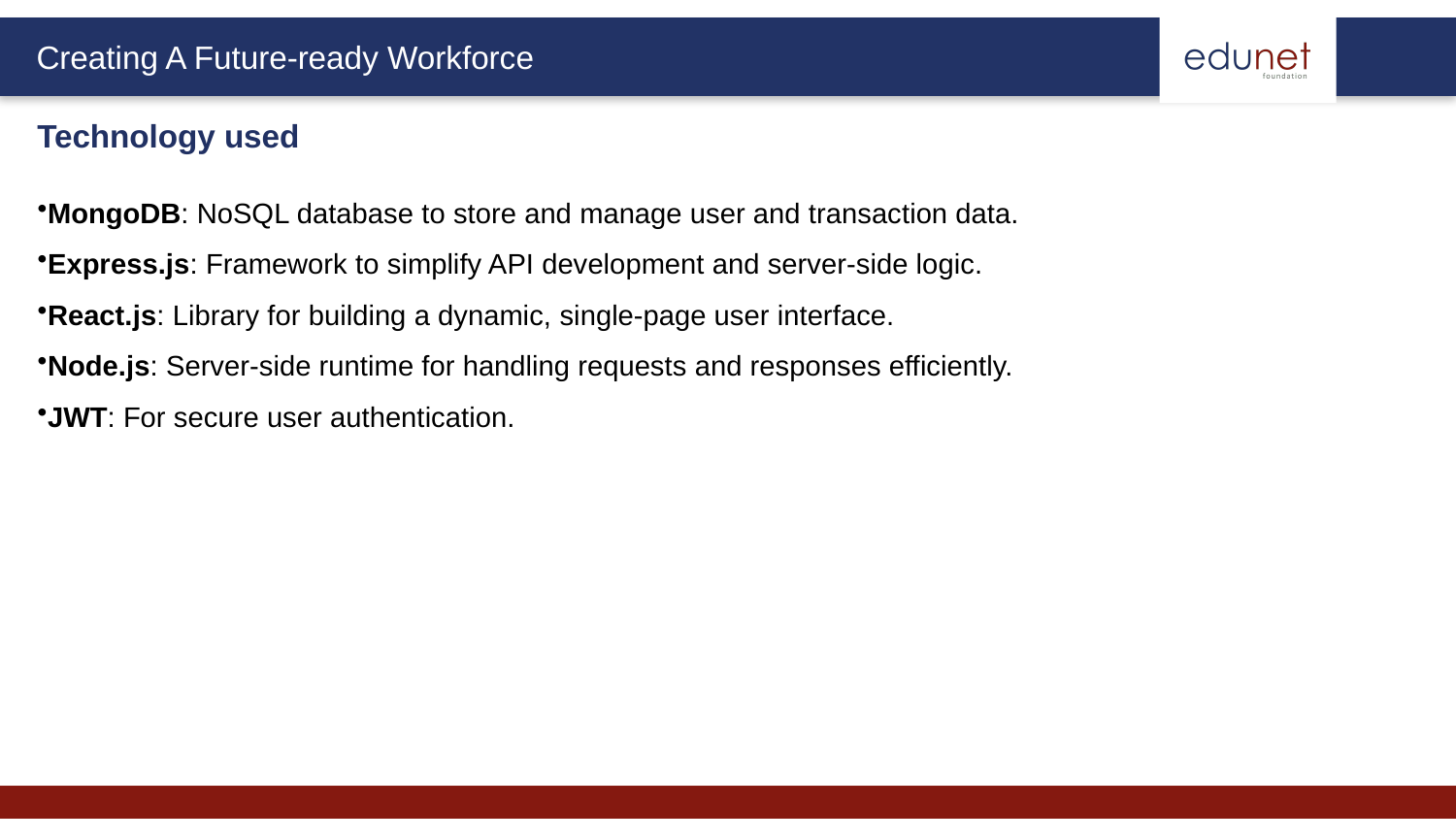

Technology used
MongoDB: NoSQL database to store and manage user and transaction data.
Express.js: Framework to simplify API development and server-side logic.
React.js: Library for building a dynamic, single-page user interface.
Node.js: Server-side runtime for handling requests and responses efficiently.
JWT: For secure user authentication.